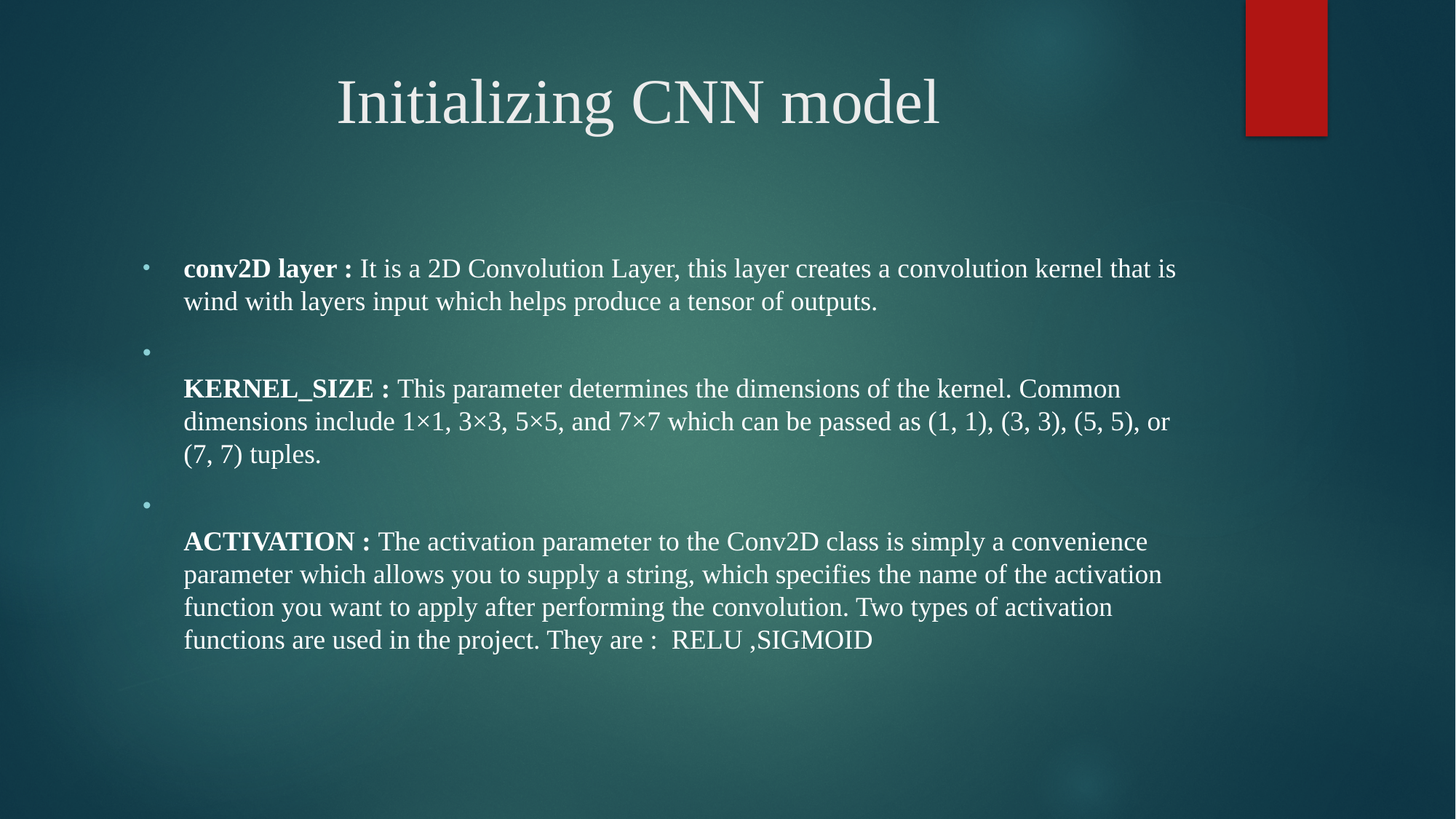

# Initializing CNN model
conv2D layer : It is a 2D Convolution Layer, this layer creates a convolution kernel that is wind with layers input which helps produce a tensor of outputs.
KERNEL_SIZE : This parameter determines the dimensions of the kernel. Common dimensions include 1×1, 3×3, 5×5, and 7×7 which can be passed as (1, 1), (3, 3), (5, 5), or (7, 7) tuples.
ACTIVATION : The activation parameter to the Conv2D class is simply a convenience parameter which allows you to supply a string, which specifies the name of the activation function you want to apply after performing the convolution. Two types of activation functions are used in the project. They are :  RELU ,SIGMOID